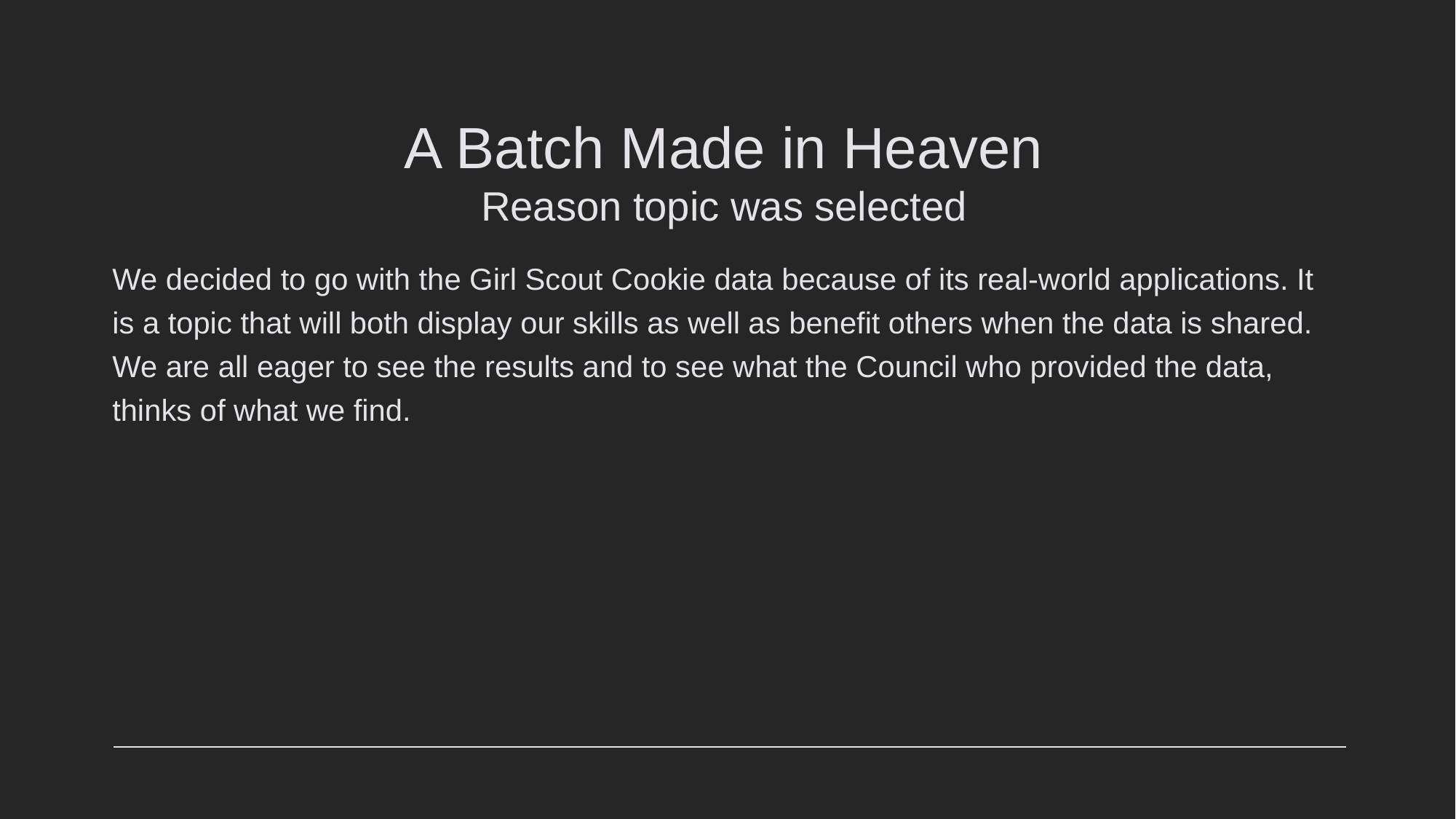

# A Batch Made in Heaven Reason topic was selected
We decided to go with the Girl Scout Cookie data because of its real-world applications. It is a topic that will both display our skills as well as benefit others when the data is shared. We are all eager to see the results and to see what the Council who provided the data, thinks of what we find.